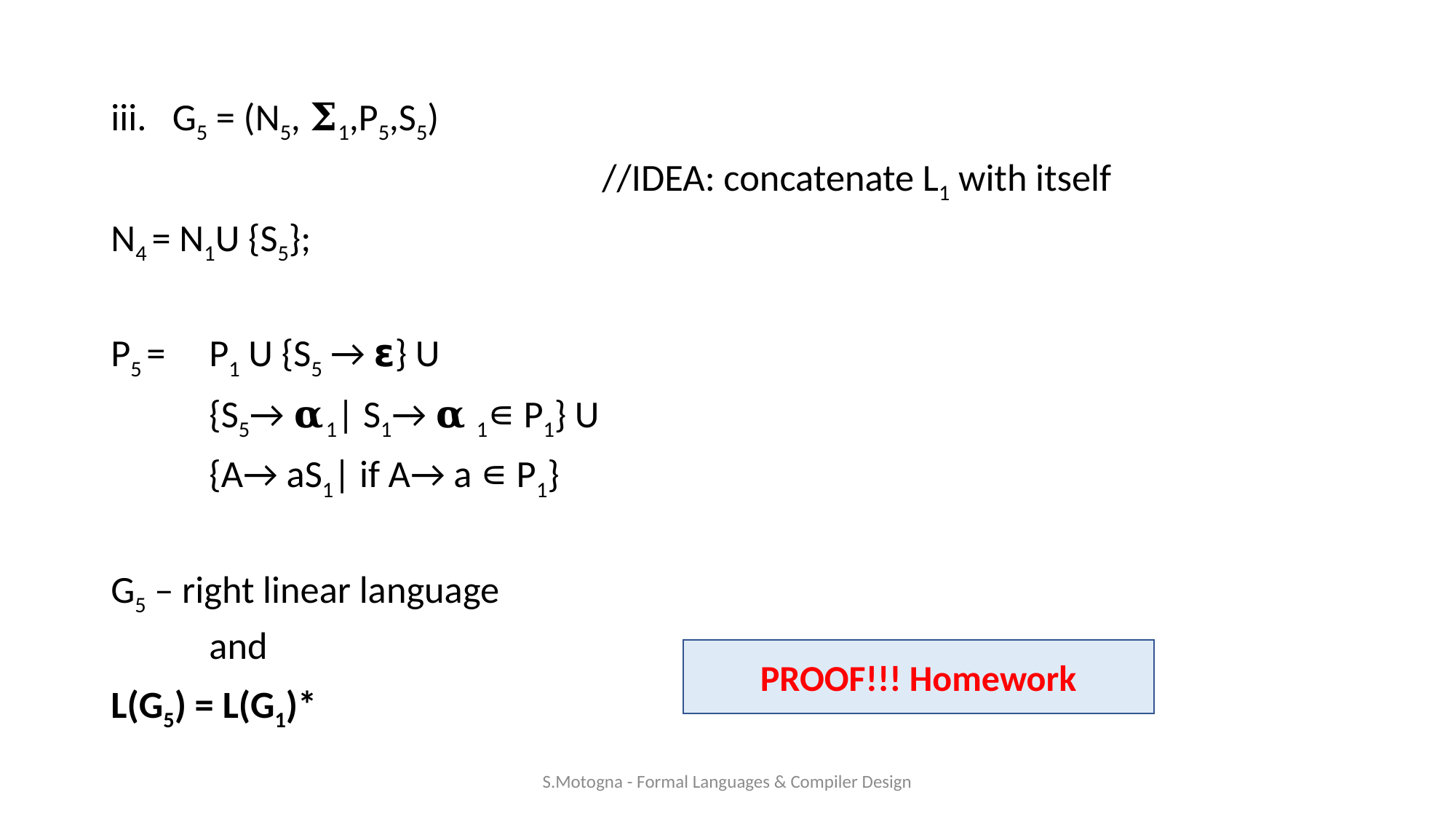

G5 = (N5, 𝚺1,P5,S5)
					//IDEA: concatenate L1 with itself
N4 = N1U {S5};

P5 = 	P1 U {S5 → 𝝴} U
	{S5→ 𝛂1| S1→ 𝛂 1∊ P1} U
	{A→ aS1| if A→ a ∊ P1}

G5 – right linear language
	and
L(G5) = L(G1)*
PROOF!!! Homework
S.Motogna - Formal Languages & Compiler Design